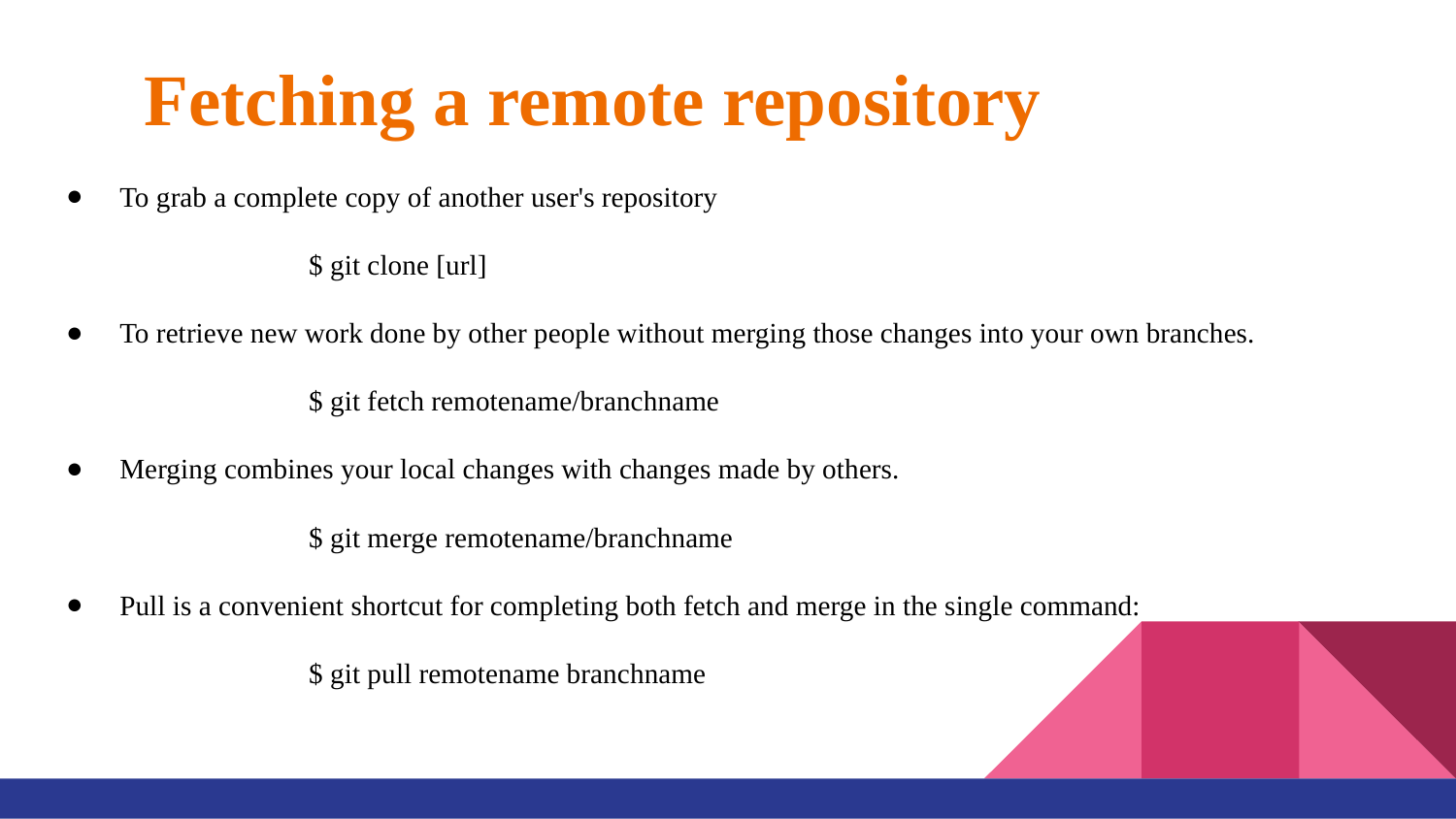

Fetching a remote repository
To grab a complete copy of another user's repository

$ git clone [url]

To retrieve new work done by other people without merging those changes into your own branches.

$ git fetch remotename/branchname

Merging combines your local changes with changes made by others.

$ git merge remotename/branchname

Pull is a convenient shortcut for completing both fetch and merge in the single command:

$ git pull remotename branchname